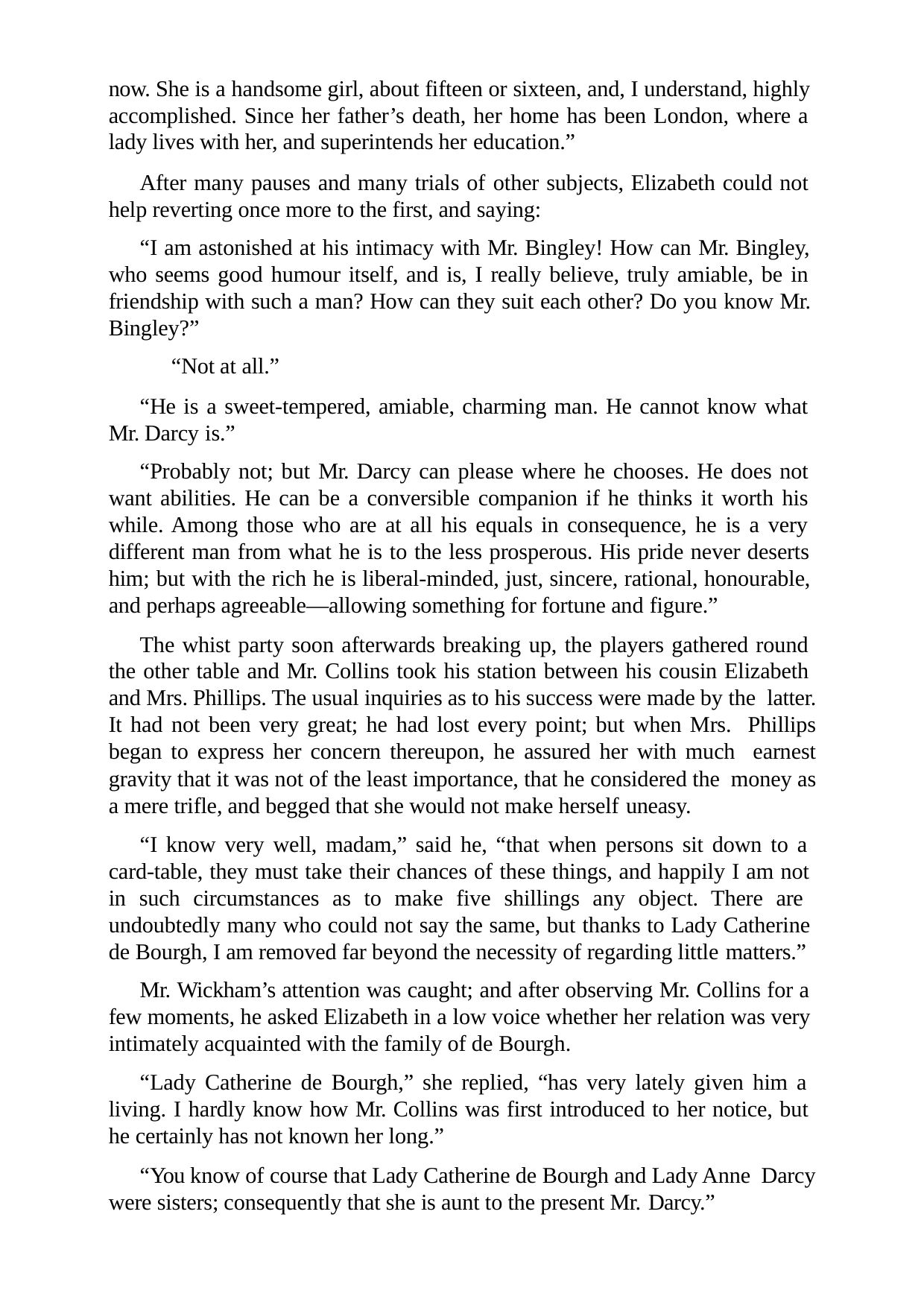

now. She is a handsome girl, about fifteen or sixteen, and, I understand, highly  accomplished. Since her father’s death, her home has been London, where a  lady lives with her, and superintends her education.”
After many pauses and many trials of other subjects, Elizabeth could not  help reverting once more to the first, and saying:
“I am astonished at his intimacy with Mr. Bingley! How can Mr. Bingley,  who seems good humour itself, and is, I really believe, truly amiable, be in  friendship with such a man? How can they suit each other? Do you know Mr.  Bingley?”
“Not at all.”
“He is a sweet-tempered, amiable, charming man. He cannot know what  Mr. Darcy is.”
“Probably not; but Mr. Darcy can please where he chooses. He does not  want abilities. He can be a conversible companion if he thinks it worth his  while. Among those who are at all his equals in consequence, he is a very  different man from what he is to the less prosperous. His pride never deserts  him; but with the rich he is liberal-minded, just, sincere, rational, honourable,  and perhaps agreeable—allowing something for fortune and figure.”
The whist party soon afterwards breaking up, the players gathered round  the other table and Mr. Collins took his station between his cousin Elizabeth  and Mrs. Phillips. The usual inquiries as to his success were made by the  latter. It had not been very great; he had lost every point; but when Mrs.  Phillips began to express her concern thereupon, he assured her with much  earnest gravity that it was not of the least importance, that he considered the  money as a mere trifle, and begged that she would not make herself uneasy.
“I know very well, madam,” said he, “that when persons sit down to a  card-table, they must take their chances of these things, and happily I am not  in such circumstances as to make five shillings any object. There are  undoubtedly many who could not say the same, but thanks to Lady Catherine  de Bourgh, I am removed far beyond the necessity of regarding little matters.”
Mr. Wickham’s attention was caught; and after observing Mr. Collins for a  few moments, he asked Elizabeth in a low voice whether her relation was very  intimately acquainted with the family of de Bourgh.
“Lady Catherine de Bourgh,” she replied, “has very lately given him a  living. I hardly know how Mr. Collins was first introduced to her notice, but  he certainly has not known her long.”
“You know of course that Lady Catherine de Bourgh and Lady Anne  Darcy were sisters; consequently that she is aunt to the present Mr. Darcy.”